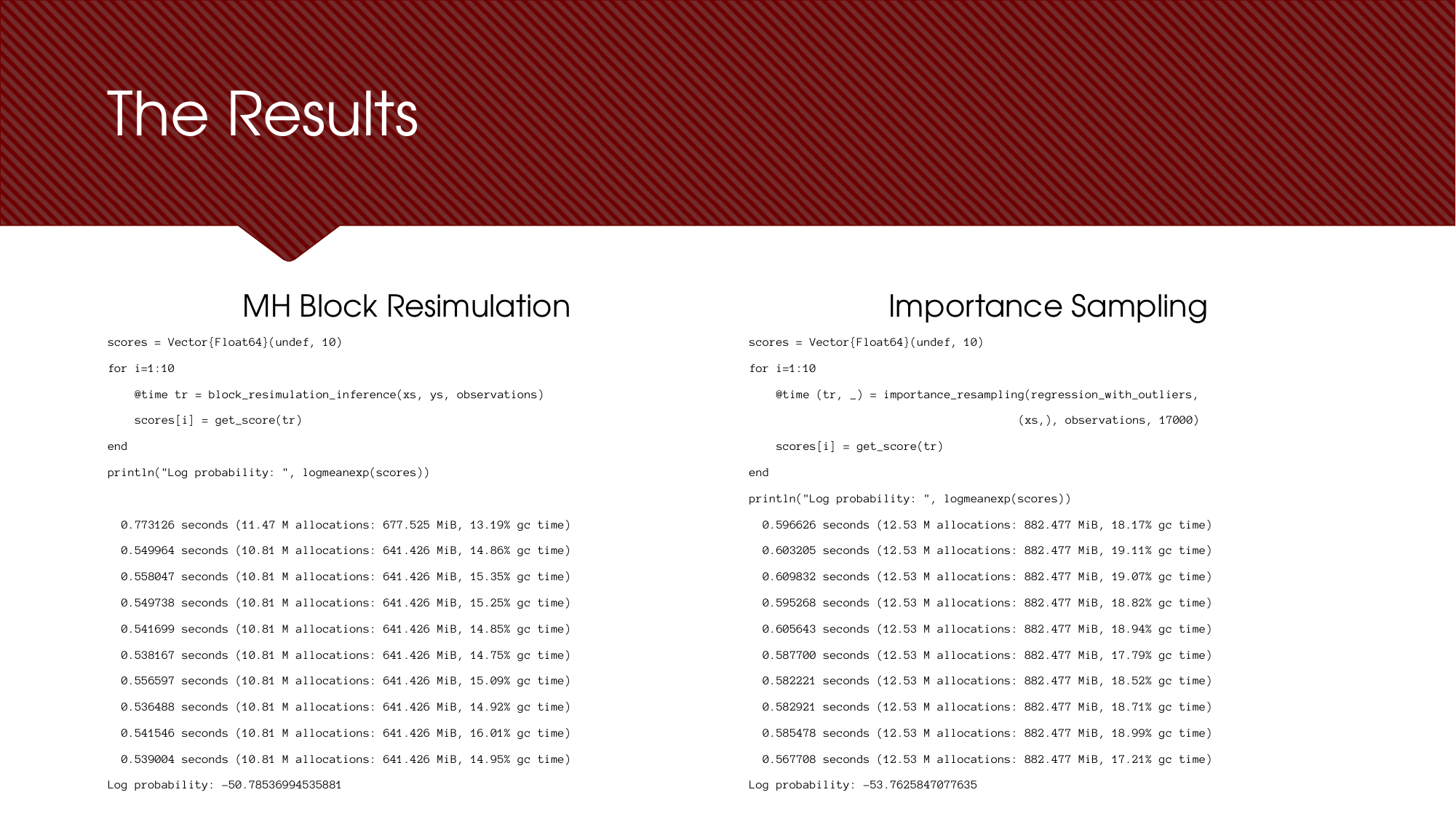

# The Results
MH Block Resimulation
Importance Sampling
scores = Vector{Float64}(undef, 10)
for i=1:10
    @time tr = block_resimulation_inference(xs, ys, observations)
    scores[i] = get_score(tr)
end
println("Log probability: ", logmeanexp(scores))

  0.773126 seconds (11.47 M allocations: 677.525 MiB, 13.19% gc time)
  0.549964 seconds (10.81 M allocations: 641.426 MiB, 14.86% gc time)
  0.558047 seconds (10.81 M allocations: 641.426 MiB, 15.35% gc time)
  0.549738 seconds (10.81 M allocations: 641.426 MiB, 15.25% gc time)
  0.541699 seconds (10.81 M allocations: 641.426 MiB, 14.85% gc time)
  0.538167 seconds (10.81 M allocations: 641.426 MiB, 14.75% gc time)
  0.556597 seconds (10.81 M allocations: 641.426 MiB, 15.09% gc time)
  0.536488 seconds (10.81 M allocations: 641.426 MiB, 14.92% gc time)
  0.541546 seconds (10.81 M allocations: 641.426 MiB, 16.01% gc time)
  0.539004 seconds (10.81 M allocations: 641.426 MiB, 14.95% gc time)
Log probability: -50.78536994535881
scores = Vector{Float64}(undef, 10)
for i=1:10
    @time (tr, _) = importance_resampling(regression_with_outliers,
                                        (xs,), observations, 17000)
    scores[i] = get_score(tr)
end
println("Log probability: ", logmeanexp(scores))
  0.596626 seconds (12.53 M allocations: 882.477 MiB, 18.17% gc time)
  0.603205 seconds (12.53 M allocations: 882.477 MiB, 19.11% gc time)
  0.609832 seconds (12.53 M allocations: 882.477 MiB, 19.07% gc time)
  0.595268 seconds (12.53 M allocations: 882.477 MiB, 18.82% gc time)
  0.605643 seconds (12.53 M allocations: 882.477 MiB, 18.94% gc time)
  0.587700 seconds (12.53 M allocations: 882.477 MiB, 17.79% gc time)
  0.582221 seconds (12.53 M allocations: 882.477 MiB, 18.52% gc time)
  0.582921 seconds (12.53 M allocations: 882.477 MiB, 18.71% gc time)
  0.585478 seconds (12.53 M allocations: 882.477 MiB, 18.99% gc time)
  0.567708 seconds (12.53 M allocations: 882.477 MiB, 17.21% gc time)
Log probability: -53.7625847077635